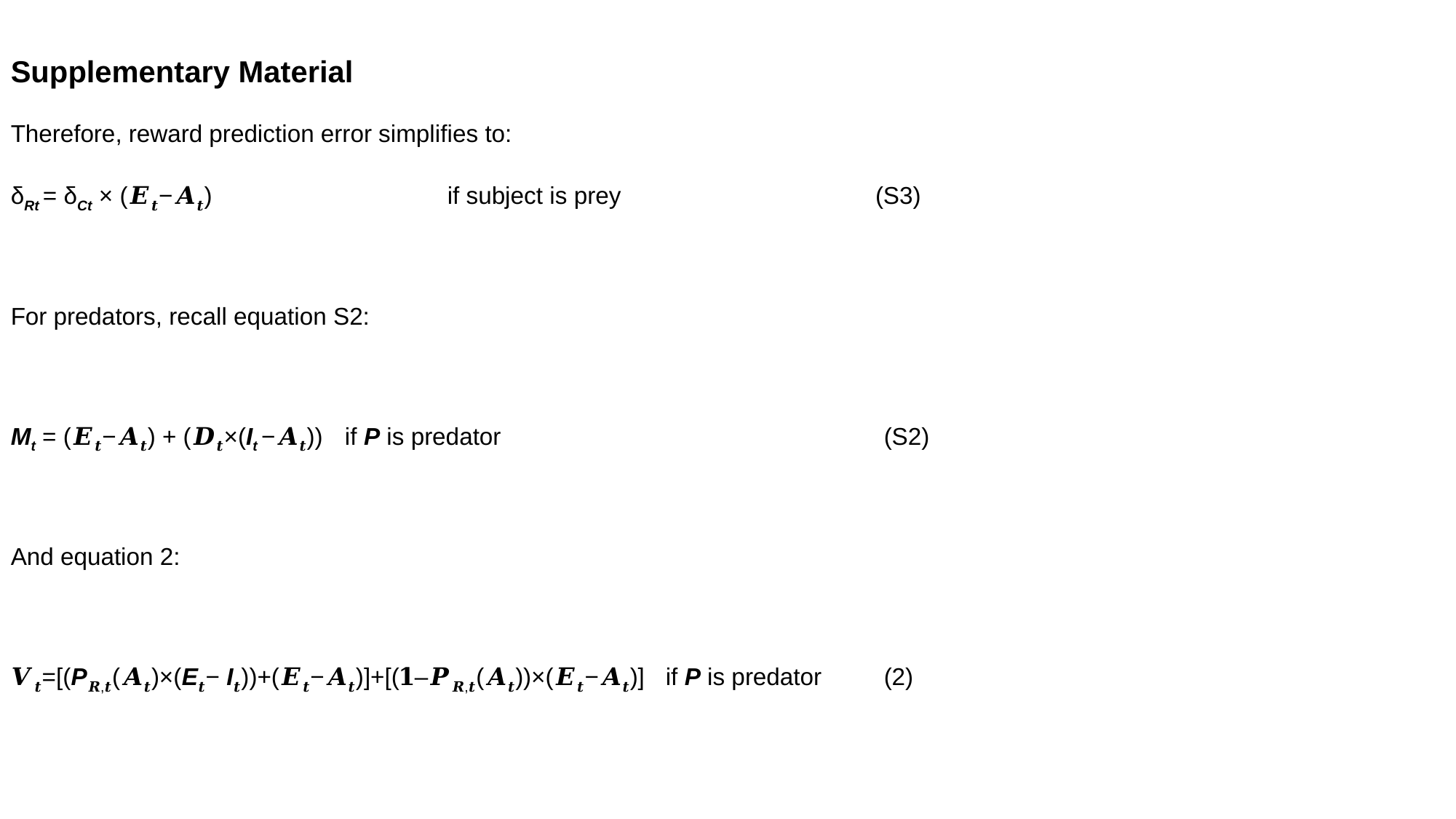

Supplementary Material
Therefore, reward prediction error simplifies to:
δRt = δCt × (𝑬𝒕−𝑨𝒕)			if subject is prey 		               (S3)

For predators, recall equation S2:

Mt = (𝑬𝒕−𝑨𝒕) + (𝑫𝒕×(It −𝑨𝒕))	 if P is predator				(S2)

And equation 2:

𝑽𝒕=[(P𝑹,𝒕(𝑨𝒕)×(E𝒕− I𝒕))+(𝑬𝒕−𝑨𝒕)]+[(𝟏–𝑷𝑹,𝒕(𝑨𝒕))×(𝑬𝒕−𝑨𝒕)]  	if P is predator 	(2)